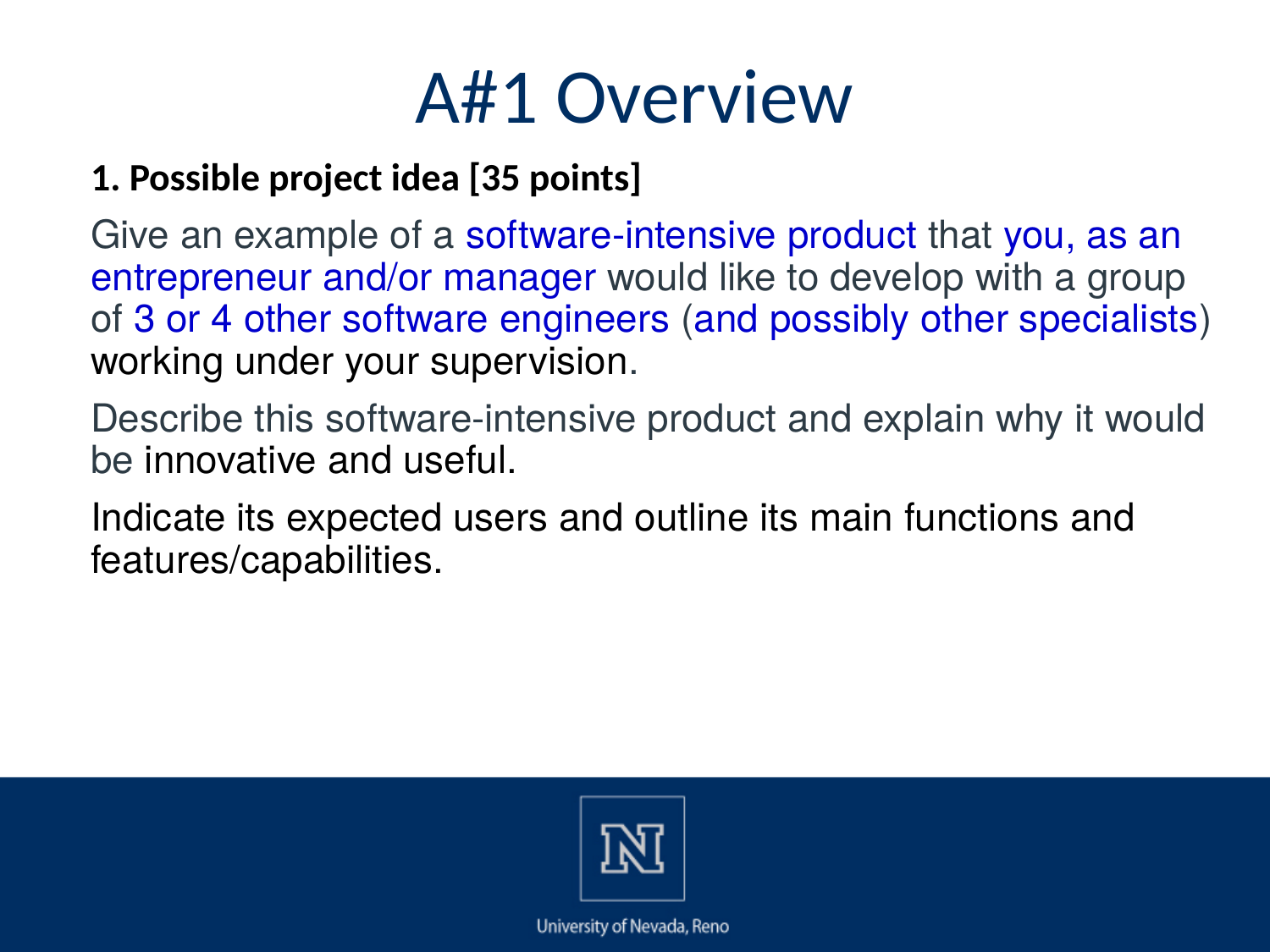

# A#1 Overview
1. Possible project idea [35 points]
Give an example of a software-intensive product that you, as an entrepreneur and/or manager would like to develop with a group of 3 or 4 other software engineers (and possibly other specialists) working under your supervision.
Describe this software-intensive product and explain why it would be innovative and useful.
Indicate its expected users and outline its main functions and features/capabilities.
8